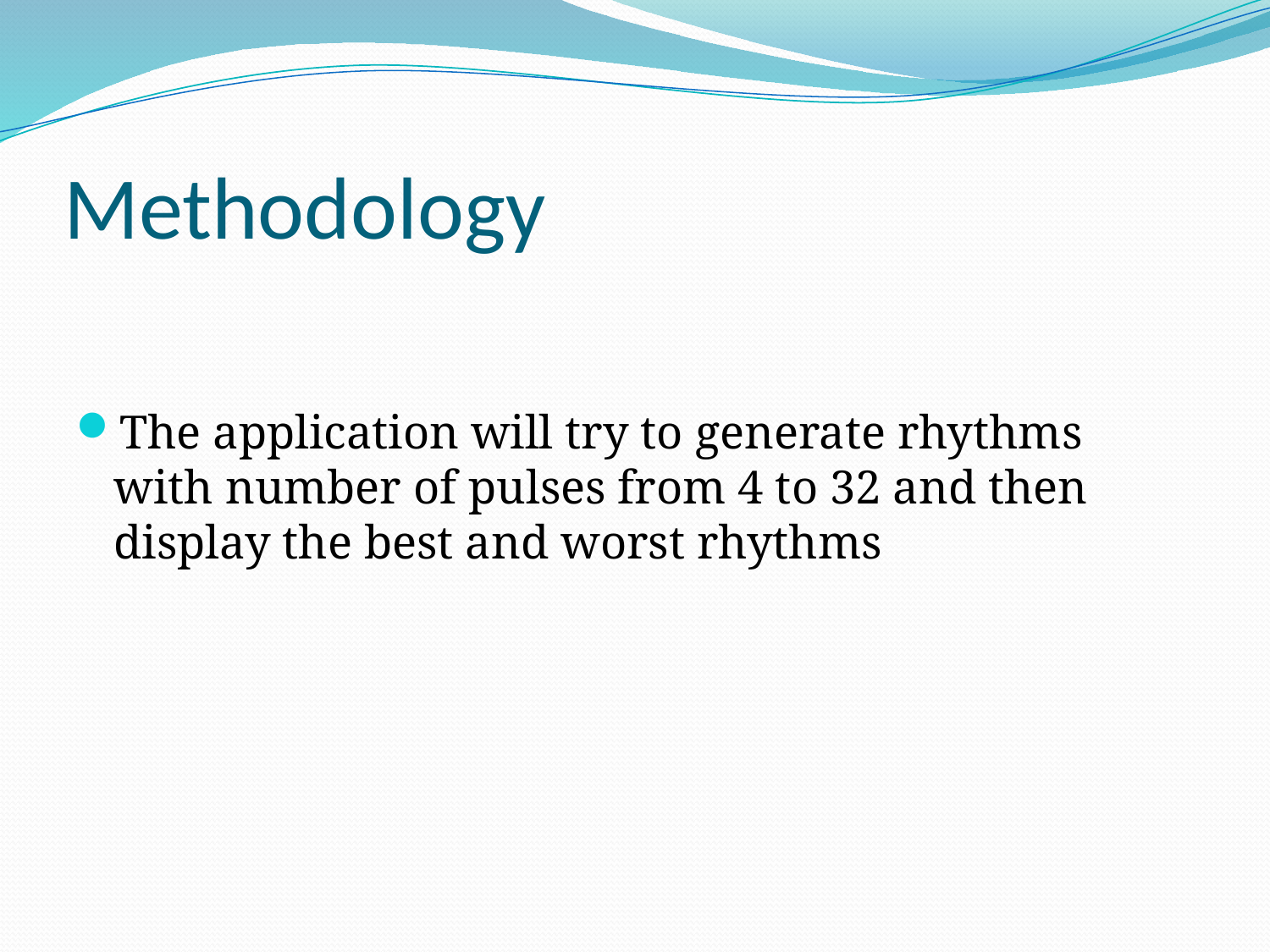

# Methodology

The application will try to generate rhythms with number of pulses from 4 to 32 and then display the best and worst rhythms